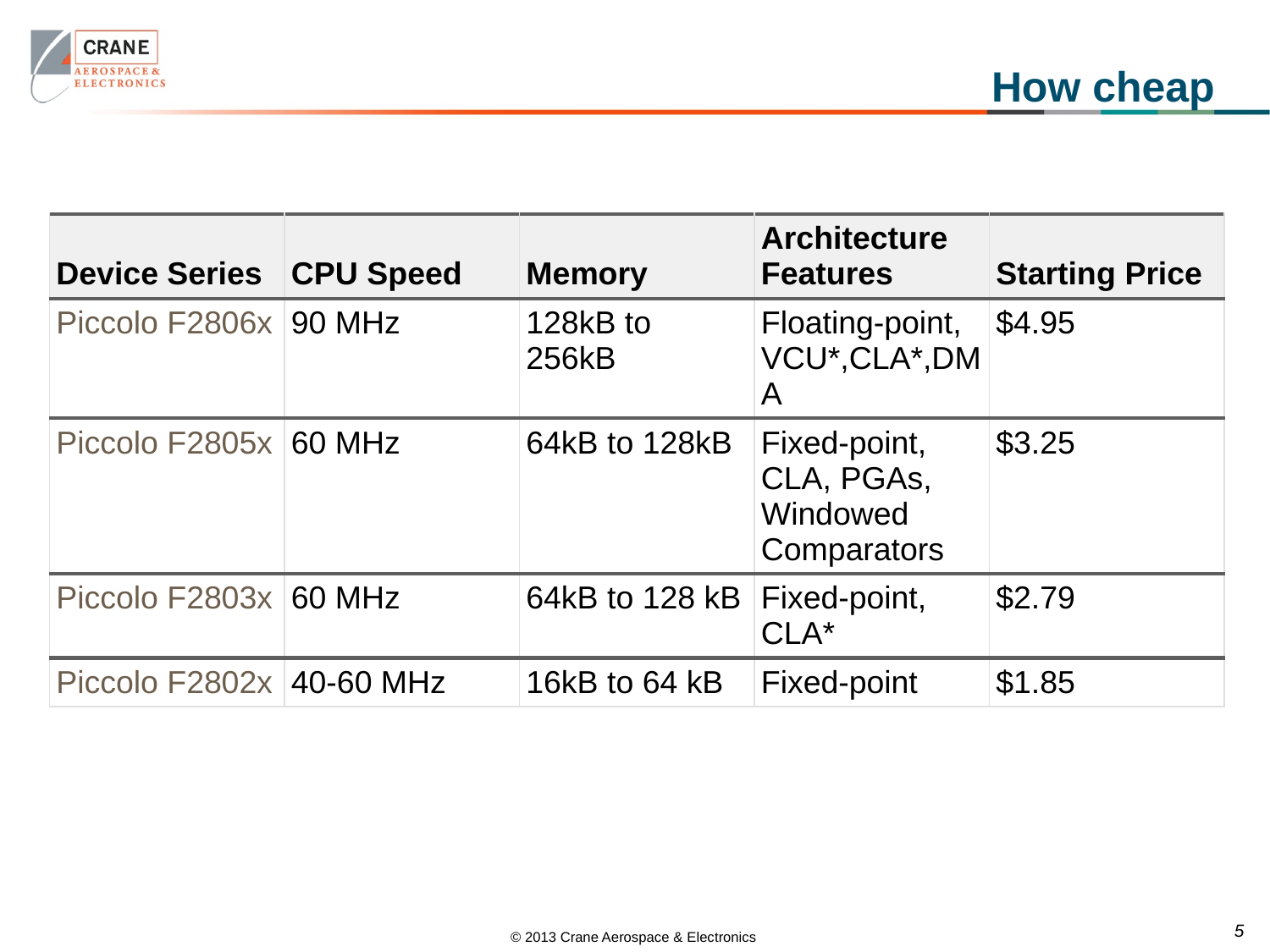

# How cheap
| Device Series | CPU Speed | Memory | Architecture Features | Starting Price |
| --- | --- | --- | --- | --- |
| Piccolo F2806x | 90 MHz | 128kB to 256kB | Floating-point, VCU\*,CLA\*,DMA | $4.95 |
| Piccolo F2805x | 60 MHz | 64kB to 128kB | Fixed-point, CLA, PGAs, Windowed Comparators | $3.25 |
| Piccolo F2803x | 60 MHz | 64kB to 128 kB | Fixed-point, CLA\* | $2.79 |
| Piccolo F2802x | 40-60 MHz | 16kB to 64 kB | Fixed-point | $1.85 |
5